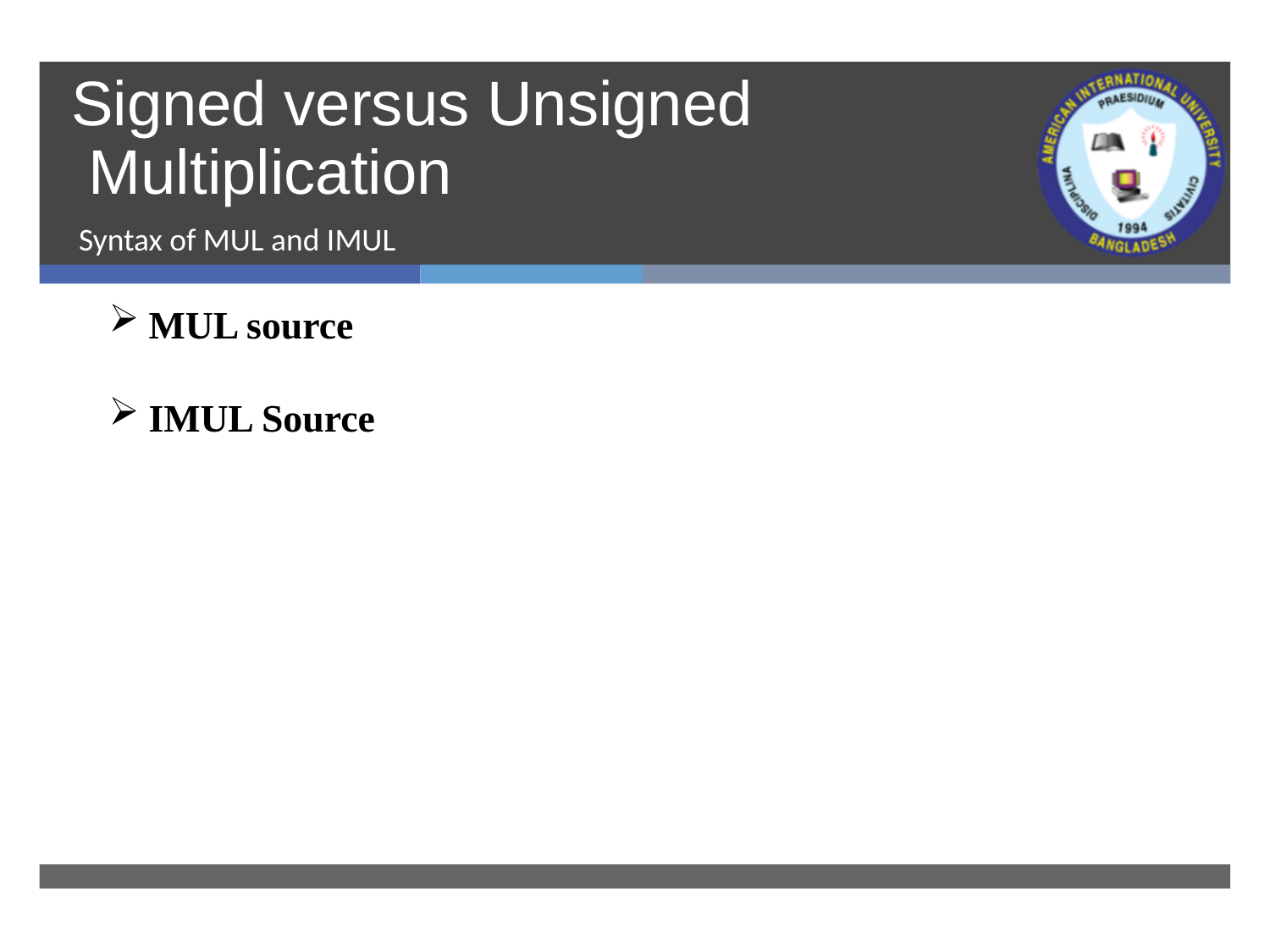

# Signed versus Unsigned Multiplication
Syntax of MUL and IMUL
MUL source

IMUL Source